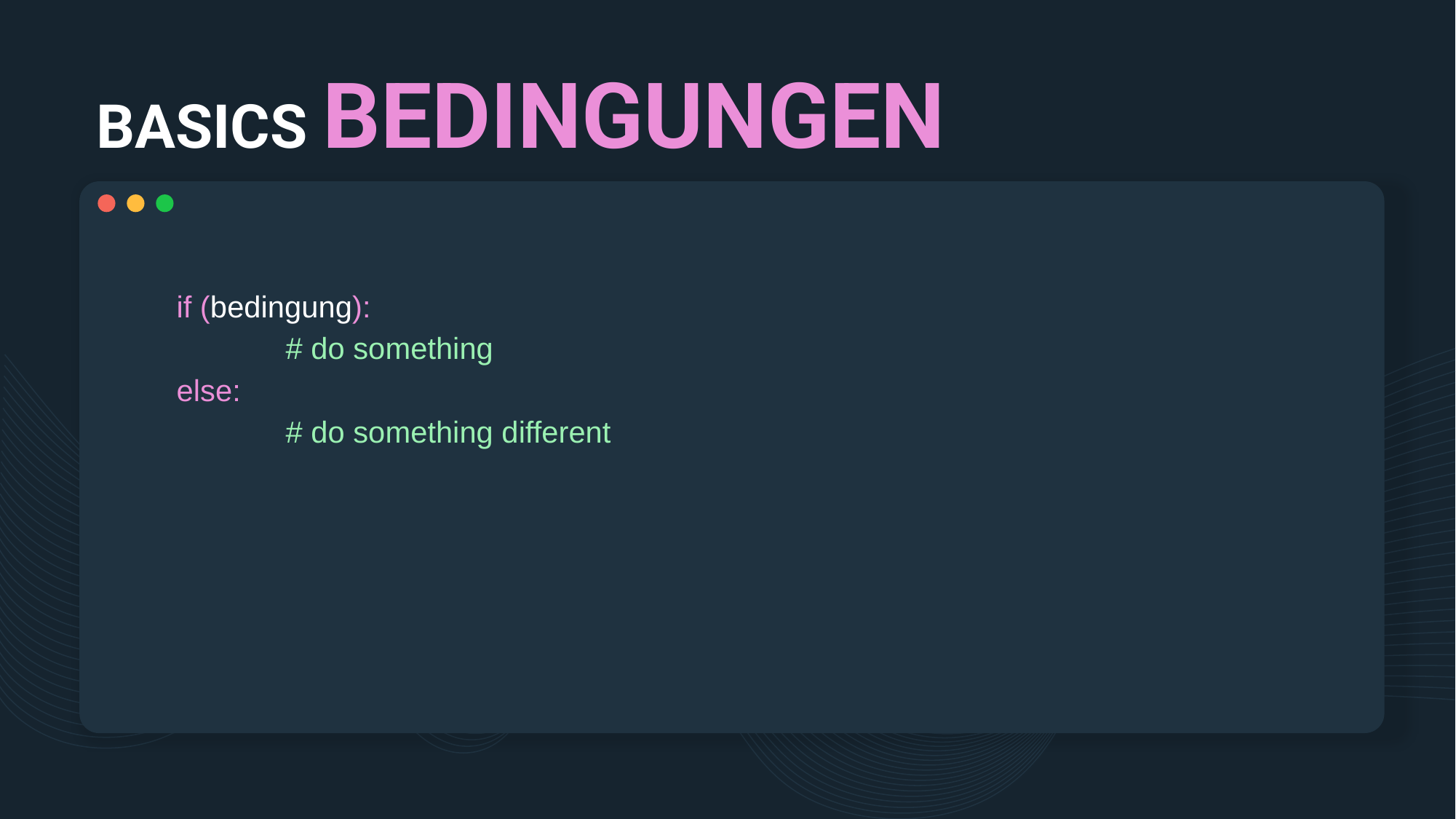

# BASICS BEDINGUNGEN
if (bedingung):
	# do something
else:
	# do something different